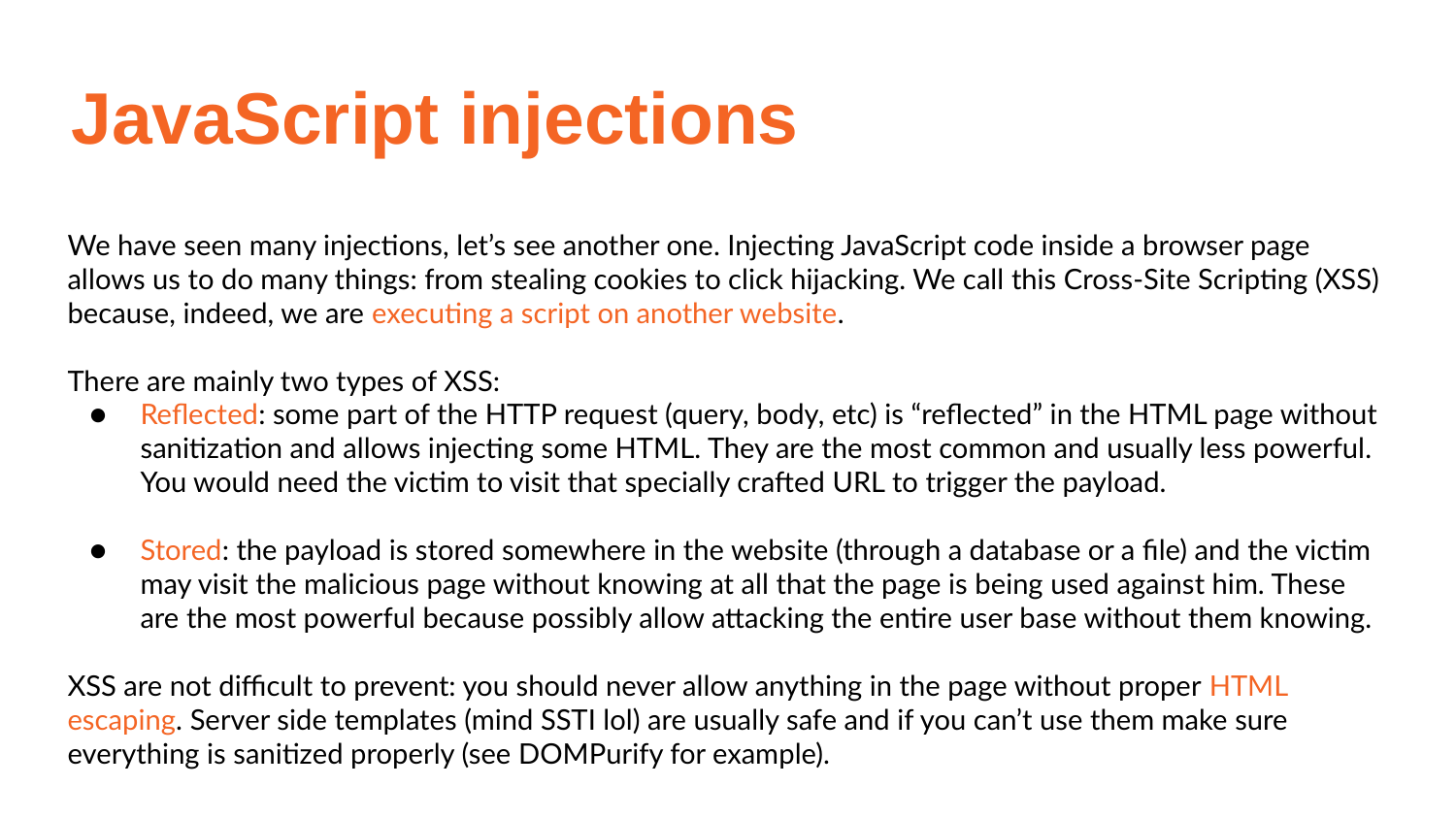

JavaScript injections
We have seen many injections, let’s see another one. Injecting JavaScript code inside a browser page allows us to do many things: from stealing cookies to click hijacking. We call this Cross-Site Scripting (XSS) because, indeed, we are executing a script on another website.

There are mainly two types of XSS:
Reflected: some part of the HTTP request (query, body, etc) is “reflected” in the HTML page without sanitization and allows injecting some HTML. They are the most common and usually less powerful. You would need the victim to visit that specially crafted URL to trigger the payload.

Stored: the payload is stored somewhere in the website (through a database or a file) and the victim may visit the malicious page without knowing at all that the page is being used against him. These are the most powerful because possibly allow attacking the entire user base without them knowing.

XSS are not difficult to prevent: you should never allow anything in the page without proper HTML escaping. Server side templates (mind SSTI lol) are usually safe and if you can’t use them make sure everything is sanitized properly (see DOMPurify for example).